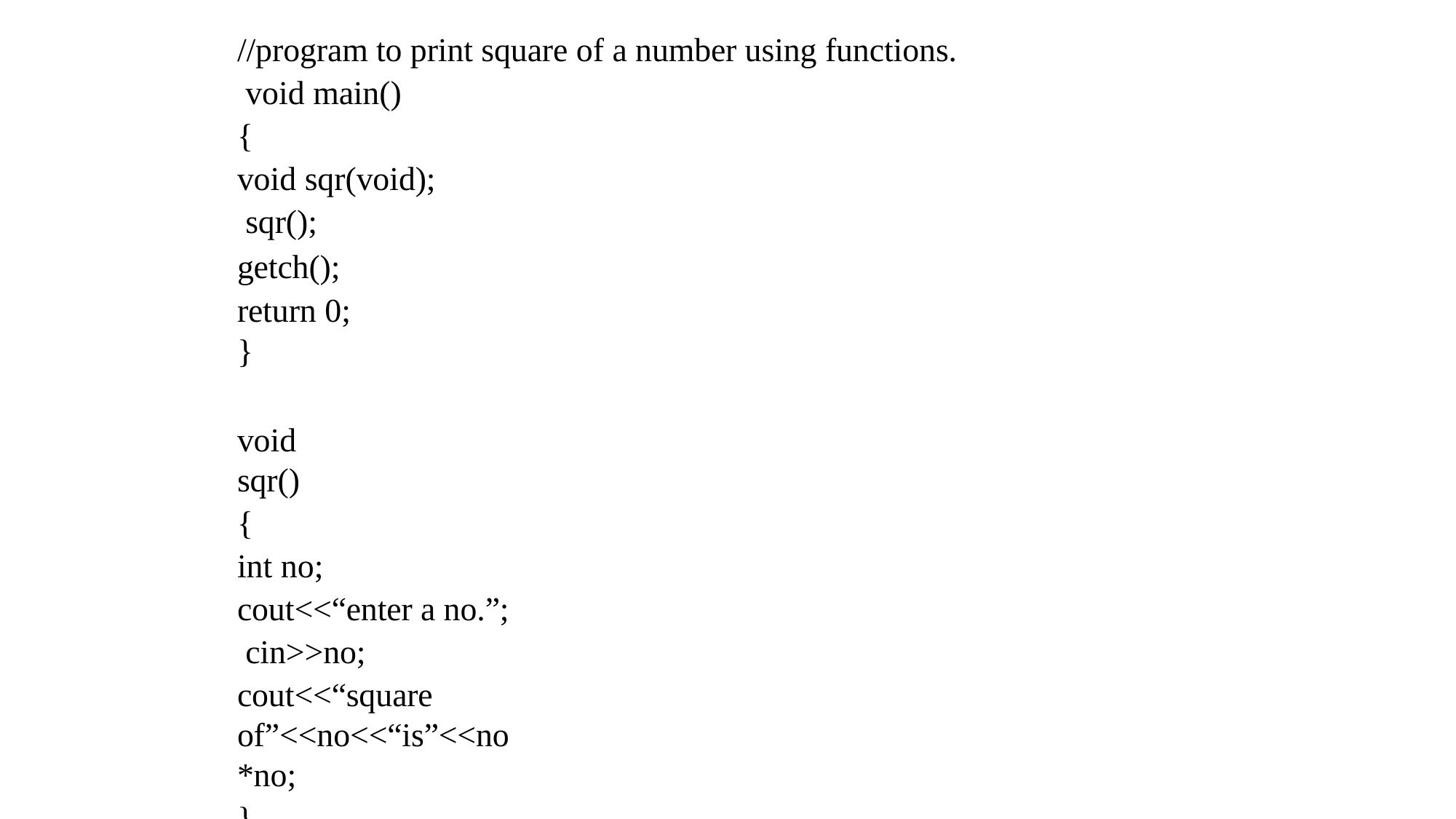

//program to print square of a number using functions.  void main()
{
void sqr(void);  sqr();
getch();  return 0;
}

void sqr()
{
int no;
cout<<“enter a no.”;  cin>>no;
cout<<“square of”<<no<<“is”<<no*no;
}